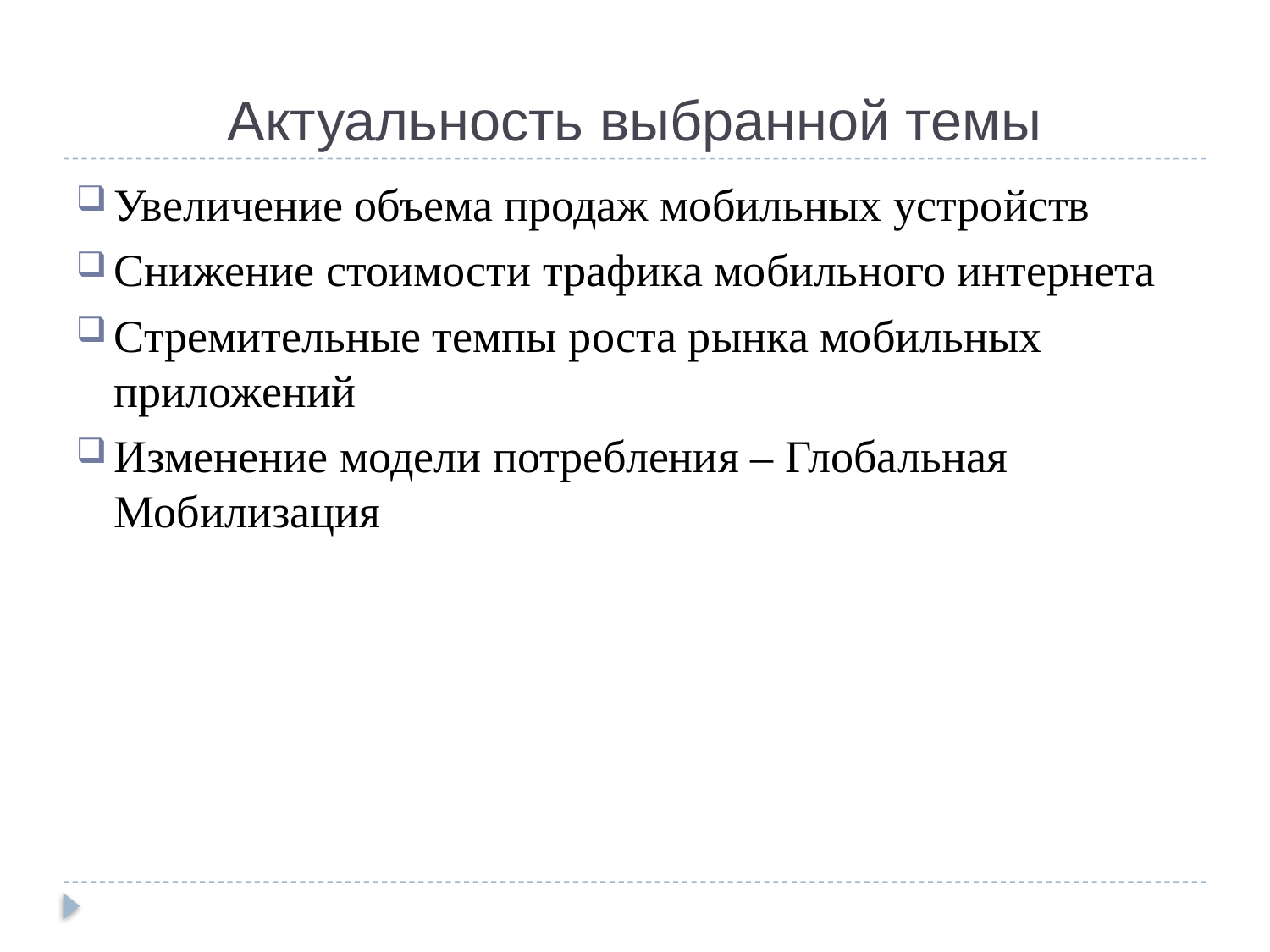

# Актуальность выбранной темы
Увеличение объема продаж мобильных устройств
Снижение стоимости трафика мобильного интернета
Стремительные темпы роста рынка мобильных приложений
Изменение модели потребления – Глобальная Мобилизация